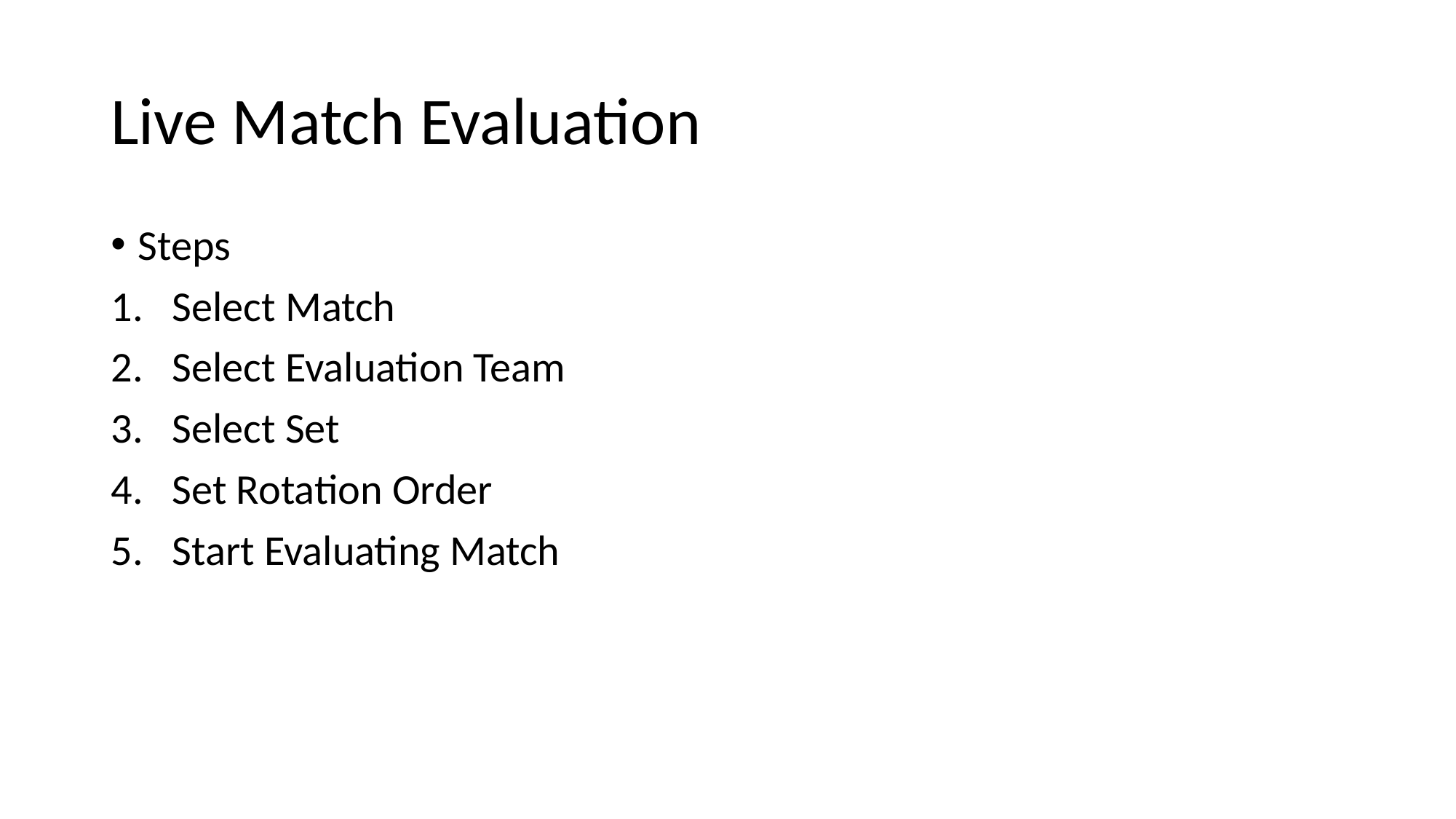

# Live Match Evaluation
Steps
Select Match
Select Evaluation Team
Select Set
Set Rotation Order
Start Evaluating Match